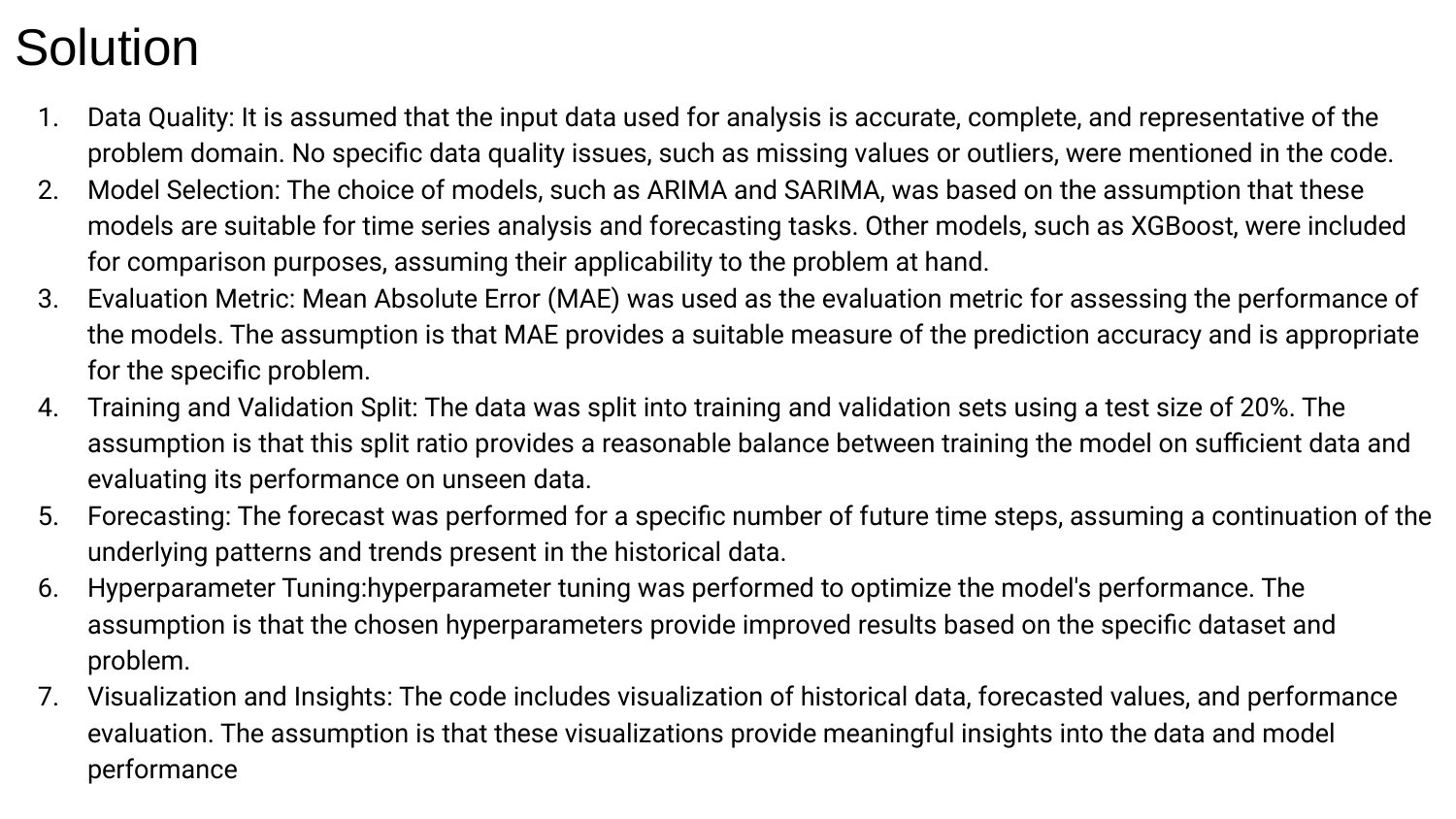

# Solution
Data Quality: It is assumed that the input data used for analysis is accurate, complete, and representative of the problem domain. No specific data quality issues, such as missing values or outliers, were mentioned in the code.
Model Selection: The choice of models, such as ARIMA and SARIMA, was based on the assumption that these models are suitable for time series analysis and forecasting tasks. Other models, such as XGBoost, were included for comparison purposes, assuming their applicability to the problem at hand.
Evaluation Metric: Mean Absolute Error (MAE) was used as the evaluation metric for assessing the performance of the models. The assumption is that MAE provides a suitable measure of the prediction accuracy and is appropriate for the specific problem.
Training and Validation Split: The data was split into training and validation sets using a test size of 20%. The assumption is that this split ratio provides a reasonable balance between training the model on sufficient data and evaluating its performance on unseen data.
Forecasting: The forecast was performed for a specific number of future time steps, assuming a continuation of the underlying patterns and trends present in the historical data.
Hyperparameter Tuning:hyperparameter tuning was performed to optimize the model's performance. The assumption is that the chosen hyperparameters provide improved results based on the specific dataset and problem.
Visualization and Insights: The code includes visualization of historical data, forecasted values, and performance evaluation. The assumption is that these visualizations provide meaningful insights into the data and model performance